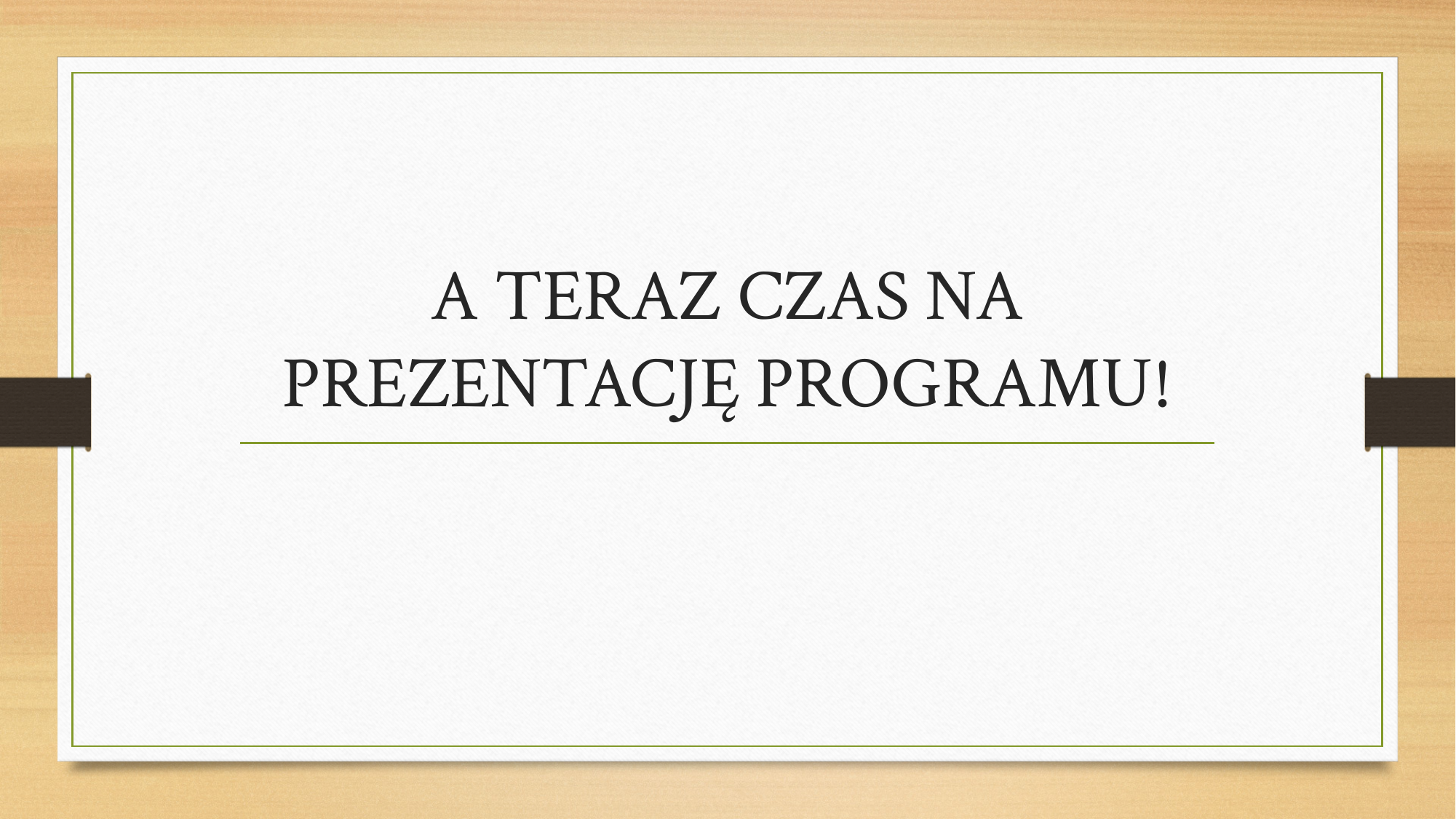

# A TERAZ CZAS NA PREZENTACJĘ PROGRAMU!